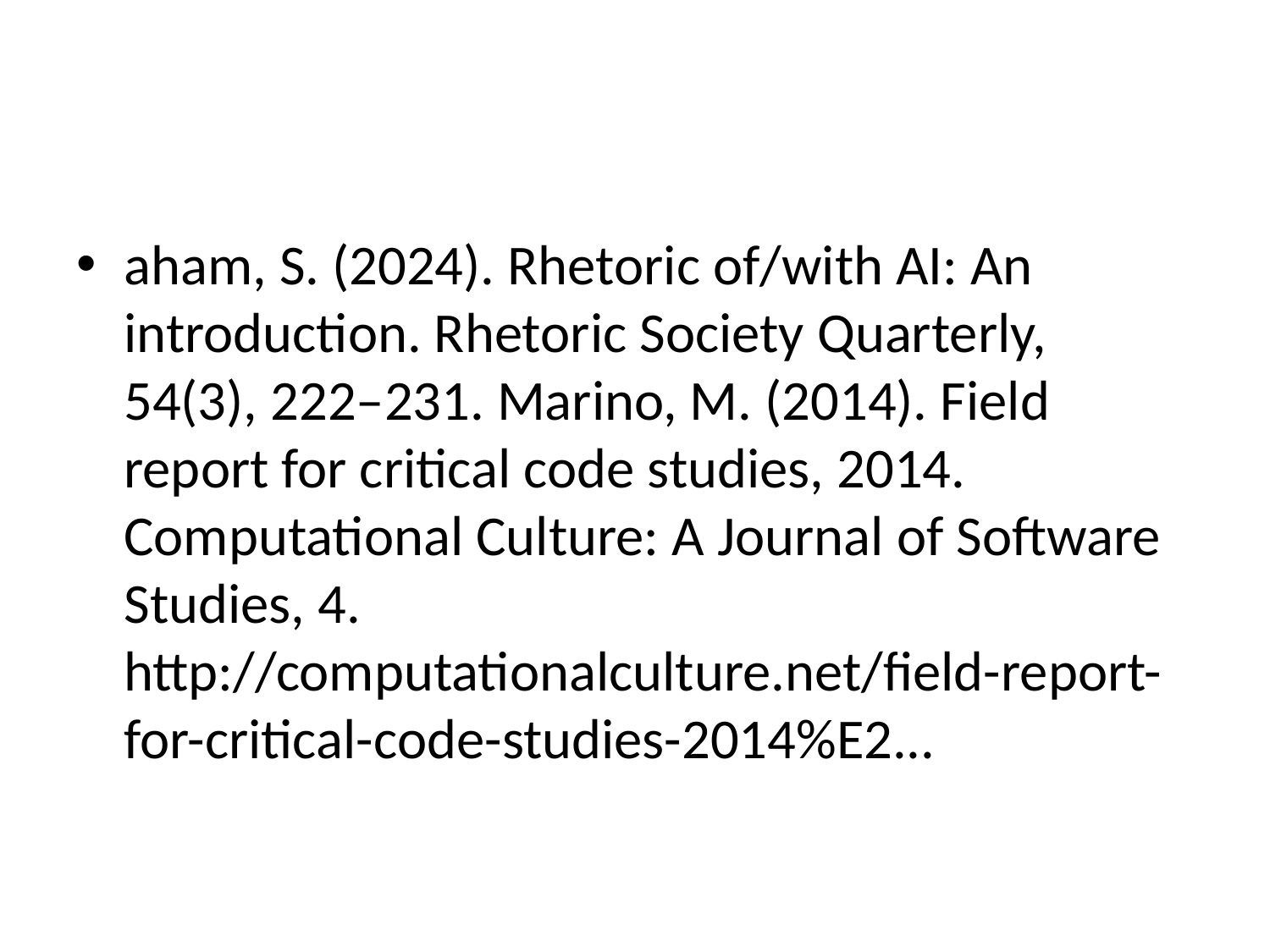

#
aham, S. (2024). Rhetoric of/with AI: An introduction. Rhetoric Society Quarterly, 54(3), 222–231. Marino, M. (2014). Field report for critical code studies, 2014. Computational Culture: A Journal of Software Studies, 4. http://computationalculture.net/field-report- for-critical-code-studies-2014%E2...